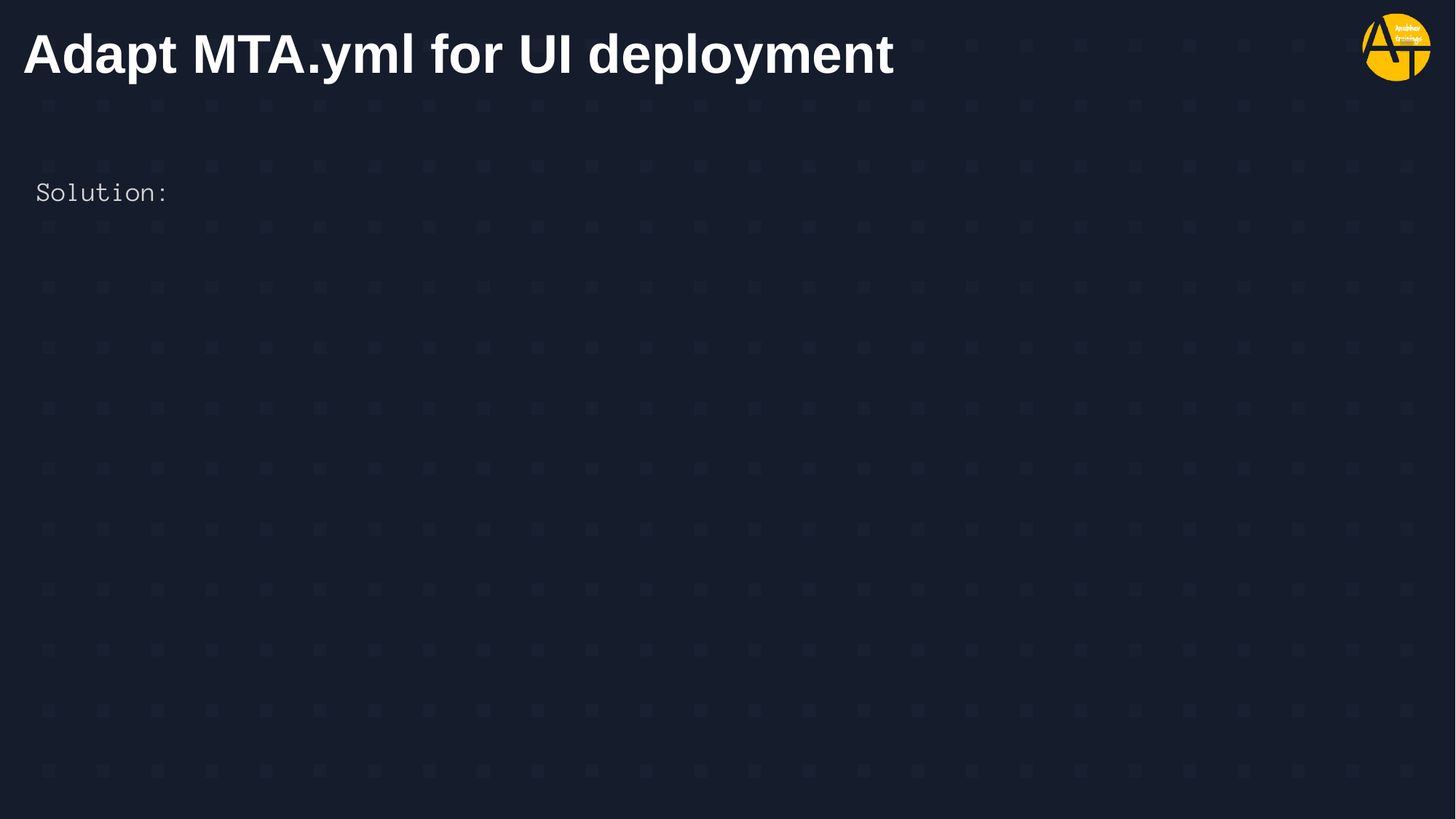

# Adapt MTA.yml for UI deployment
Solution: